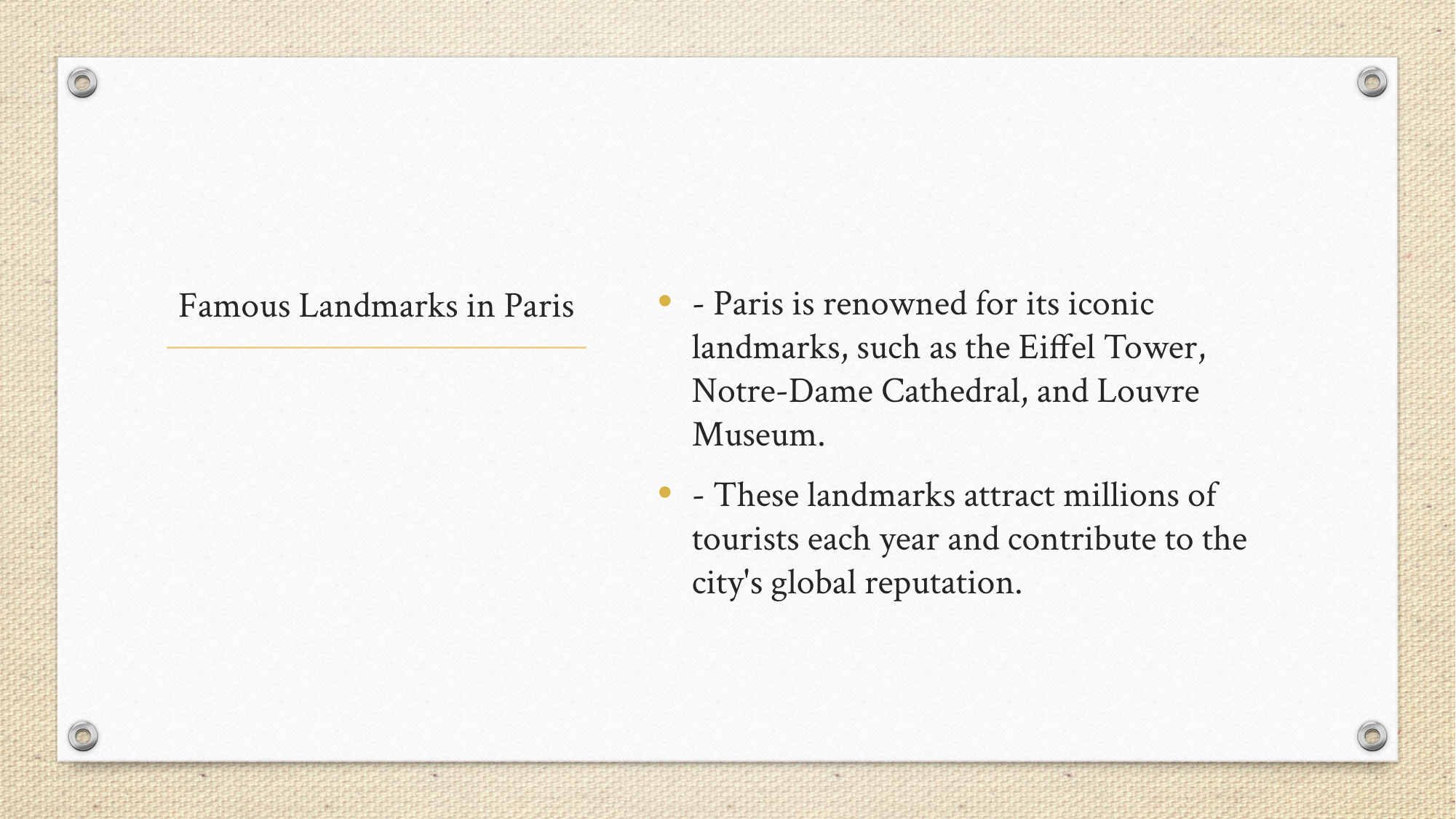

- Paris is renowned for its iconic landmarks, such as the Eiffel Tower, Notre-Dame Cathedral, and Louvre Museum.
- These landmarks attract millions of tourists each year and contribute to the city's global reputation.
# Famous Landmarks in Paris